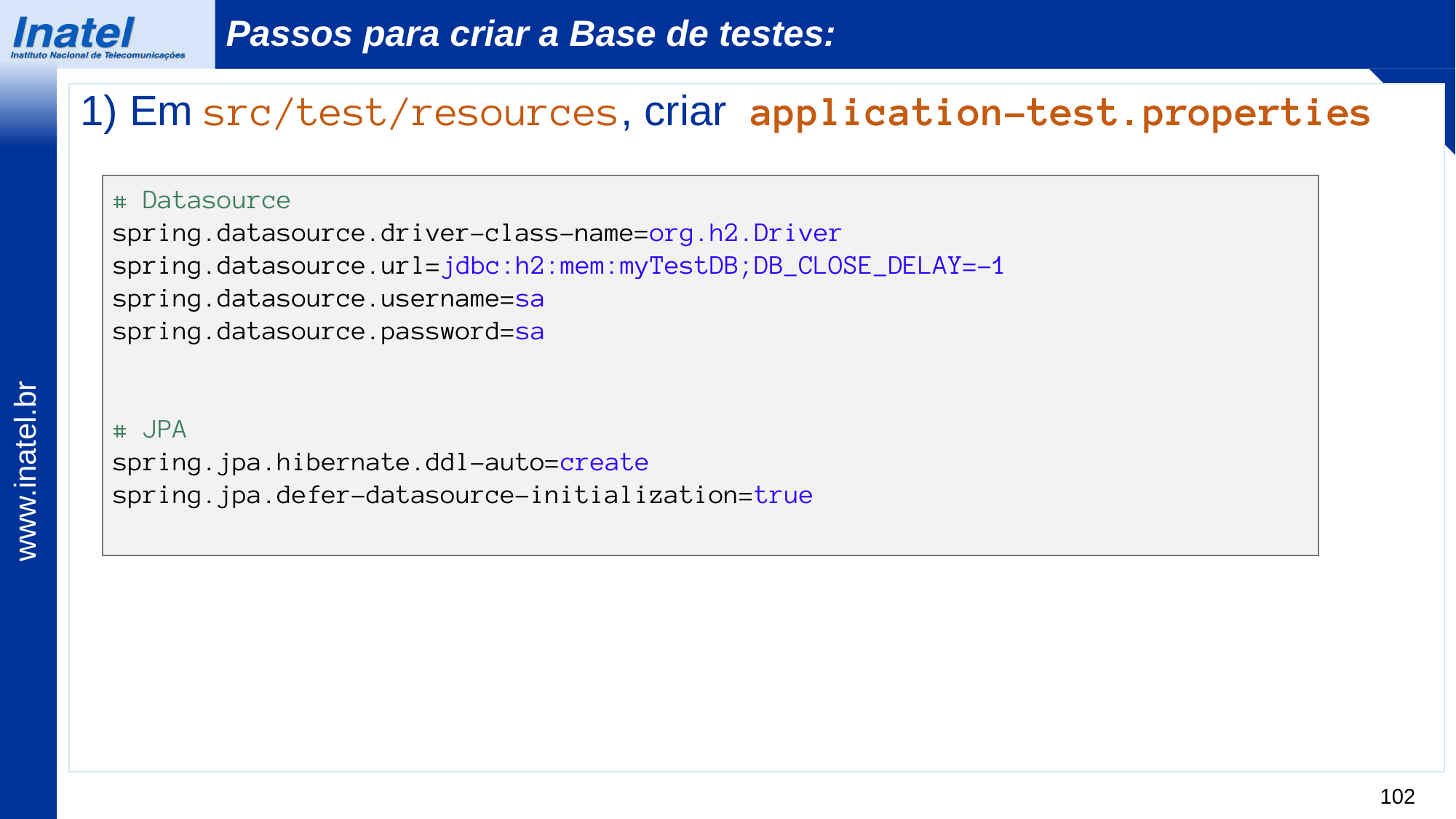

Passos para criar a Base de testes:

1) Em src/test/resources, criar  application-test.properties
# Datasource
spring.datasource.driver-class-name=org.h2.Driver
spring.datasource.url=jdbc:h2:mem:myTestDB;DB_CLOSE_DELAY=-1
spring.datasource.username=sa
spring.datasource.password=sa

# JPA
spring.jpa.hibernate.ddl-auto=create
spring.jpa.defer-datasource-initialization=true